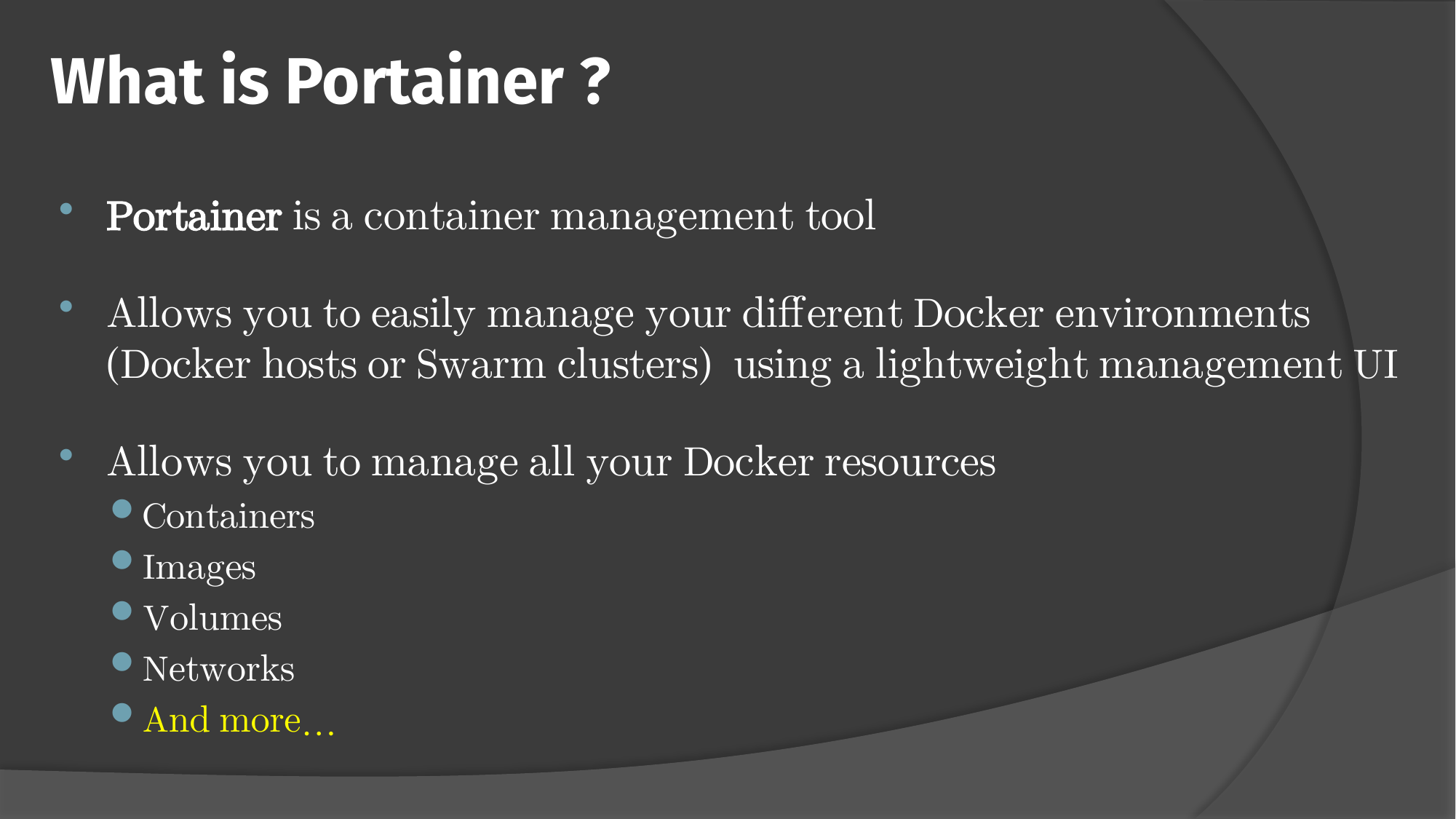

# What is Portainer ?
Portainer is a container management tool

Allows you to easily manage your different Docker environments (Docker hosts or Swarm clusters)  using a lightweight management UI

Allows you to manage all your Docker resources
Containers
Images
Volumes
Networks
And more…